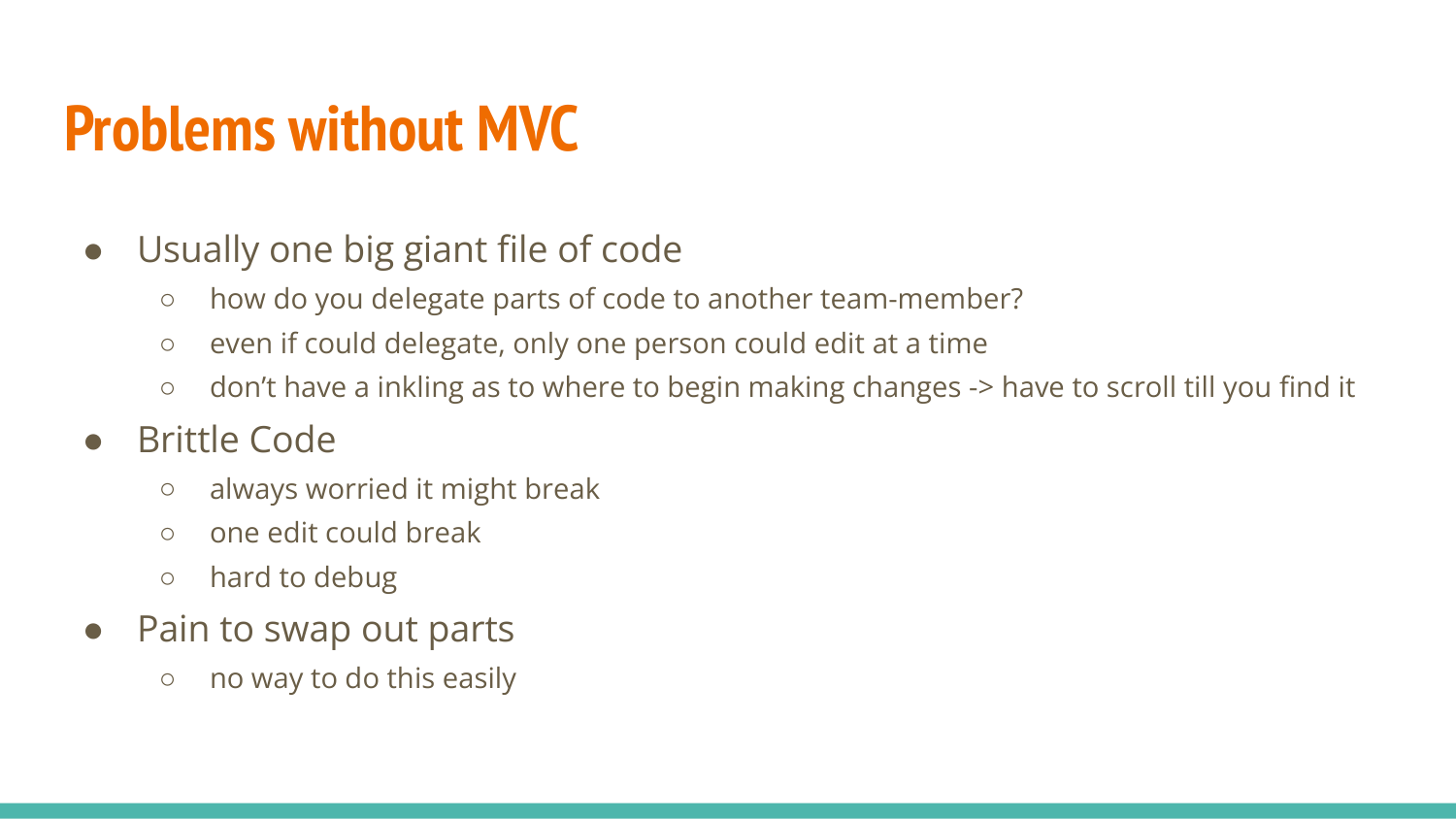

# Problems without MVC
Usually one big giant file of code
how do you delegate parts of code to another team-member?
even if could delegate, only one person could edit at a time
don’t have a inkling as to where to begin making changes -> have to scroll till you find it
Brittle Code
always worried it might break
one edit could break
hard to debug
Pain to swap out parts
no way to do this easily